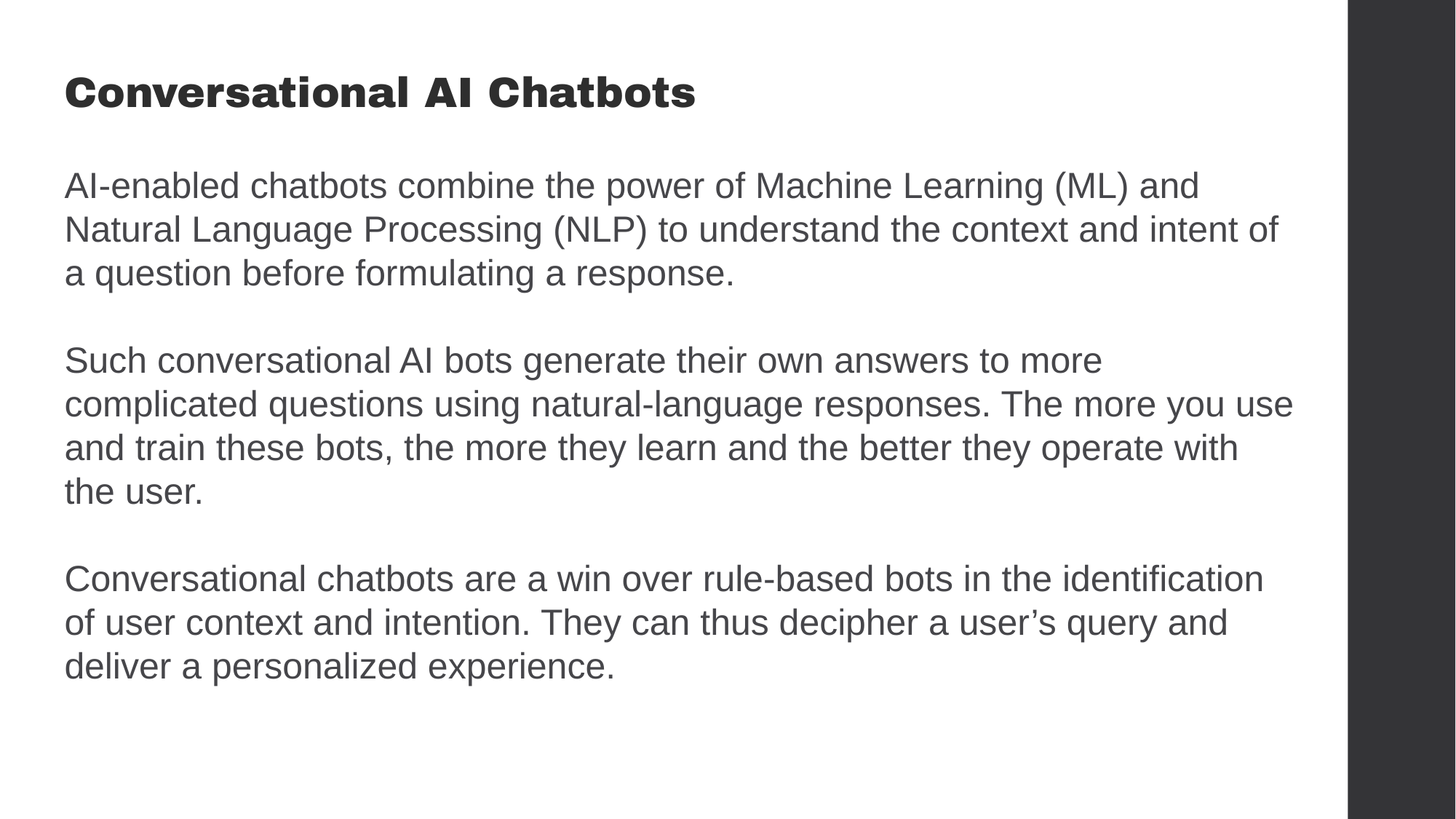

Conversational AI Chatbots
AI-enabled chatbots combine the power of Machine Learning (ML) and Natural Language Processing (NLP) to understand the context and intent of a question before formulating a response.

Such conversational AI bots generate their own answers to more complicated questions using natural-language responses. The more you use and train these bots, the more they learn and the better they operate with the user.

Conversational chatbots are a win over rule-based bots in the identification of user context and intention. They can thus decipher a user’s query and deliver a personalized experience.